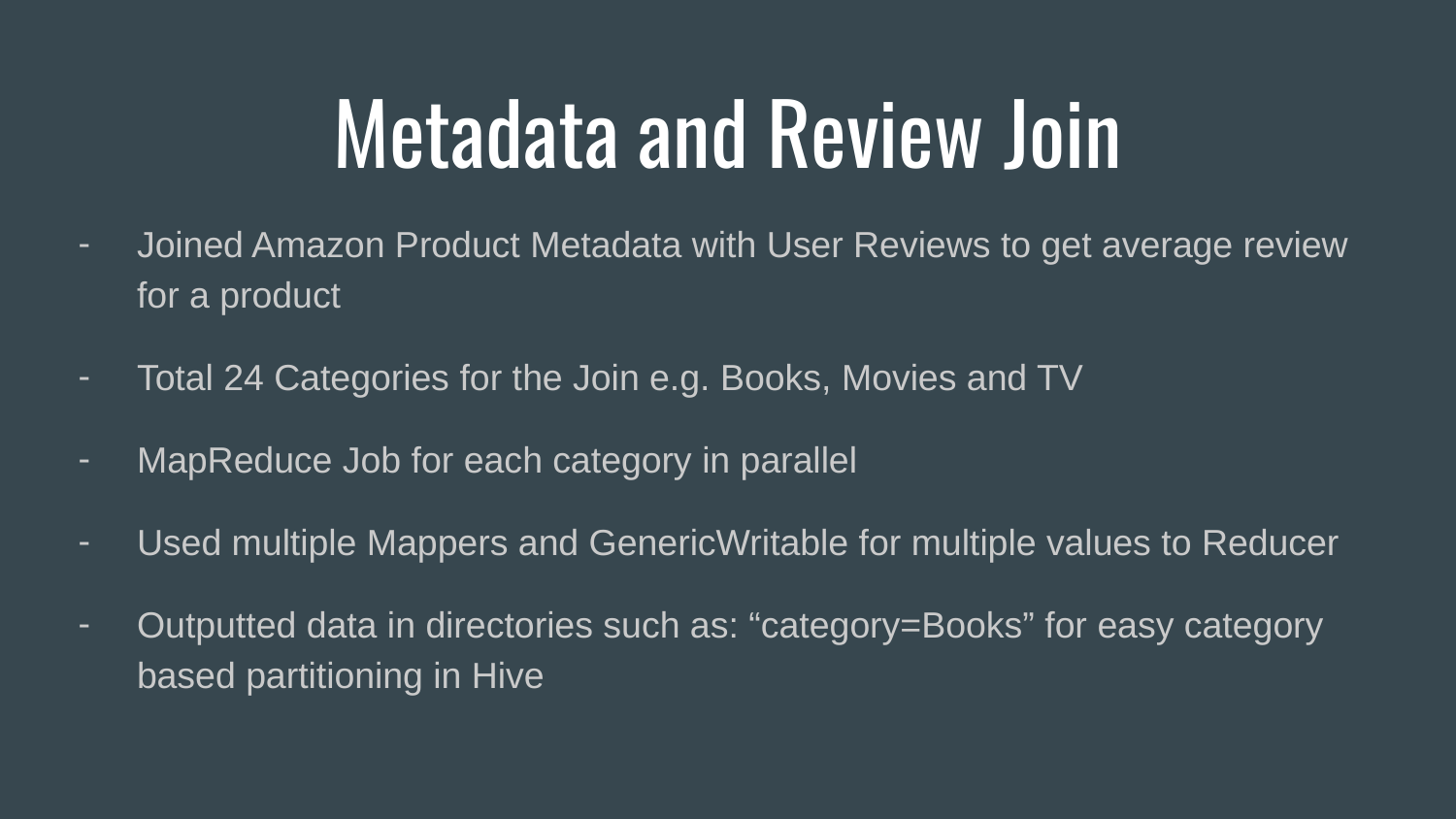

# Metadata and Review Join

Joined Amazon Product Metadata with User Reviews to get average review for a product
Total 24 Categories for the Join e.g. Books, Movies and TV
MapReduce Job for each category in parallel
Used multiple Mappers and GenericWritable for multiple values to Reducer
Outputted data in directories such as: “category=Books” for easy category based partitioning in Hive